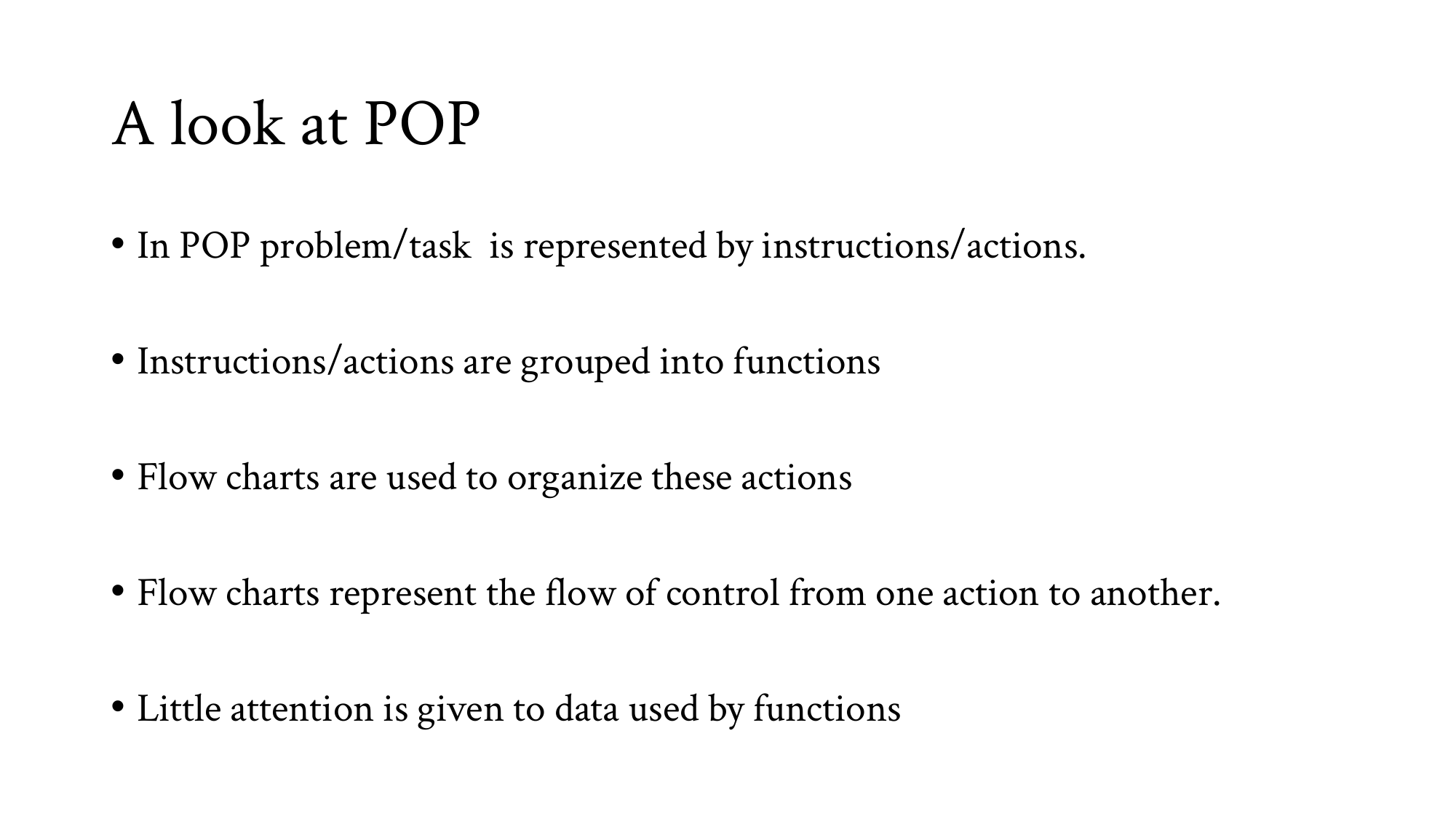

# A look at POP
In POP problem/task  is represented by instructions/actions.

Instructions/actions are grouped into functions

Flow charts are used to organize these actions

Flow charts represent the flow of control from one action to another.

Little attention is given to data used by functions